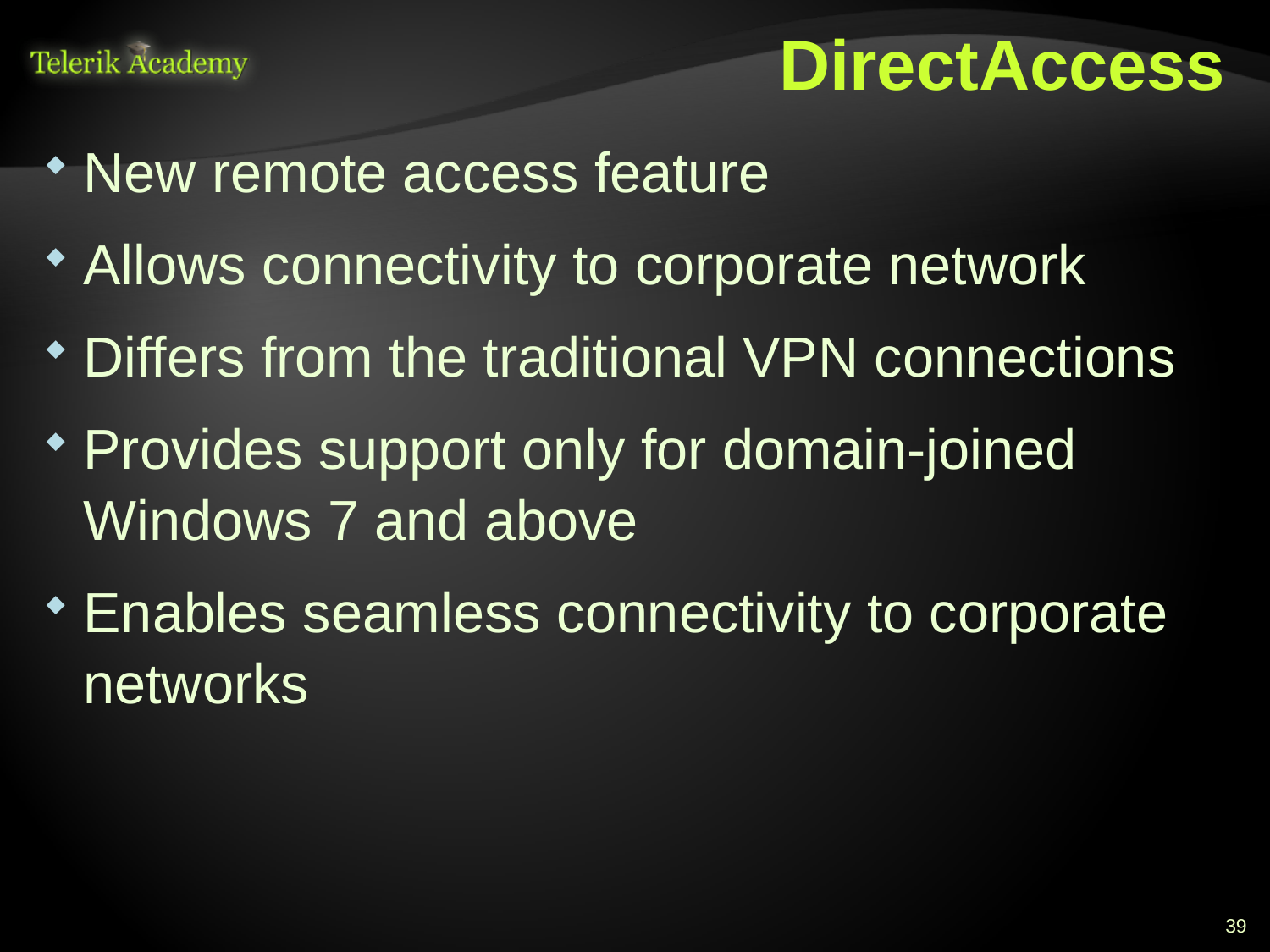

# DirectAccess
New remote access feature
Allows connectivity to corporate network
Differs from the traditional VPN connections
Provides support only for domain-joined Windows 7 and above
Enables seamless connectivity to corporate networks

39